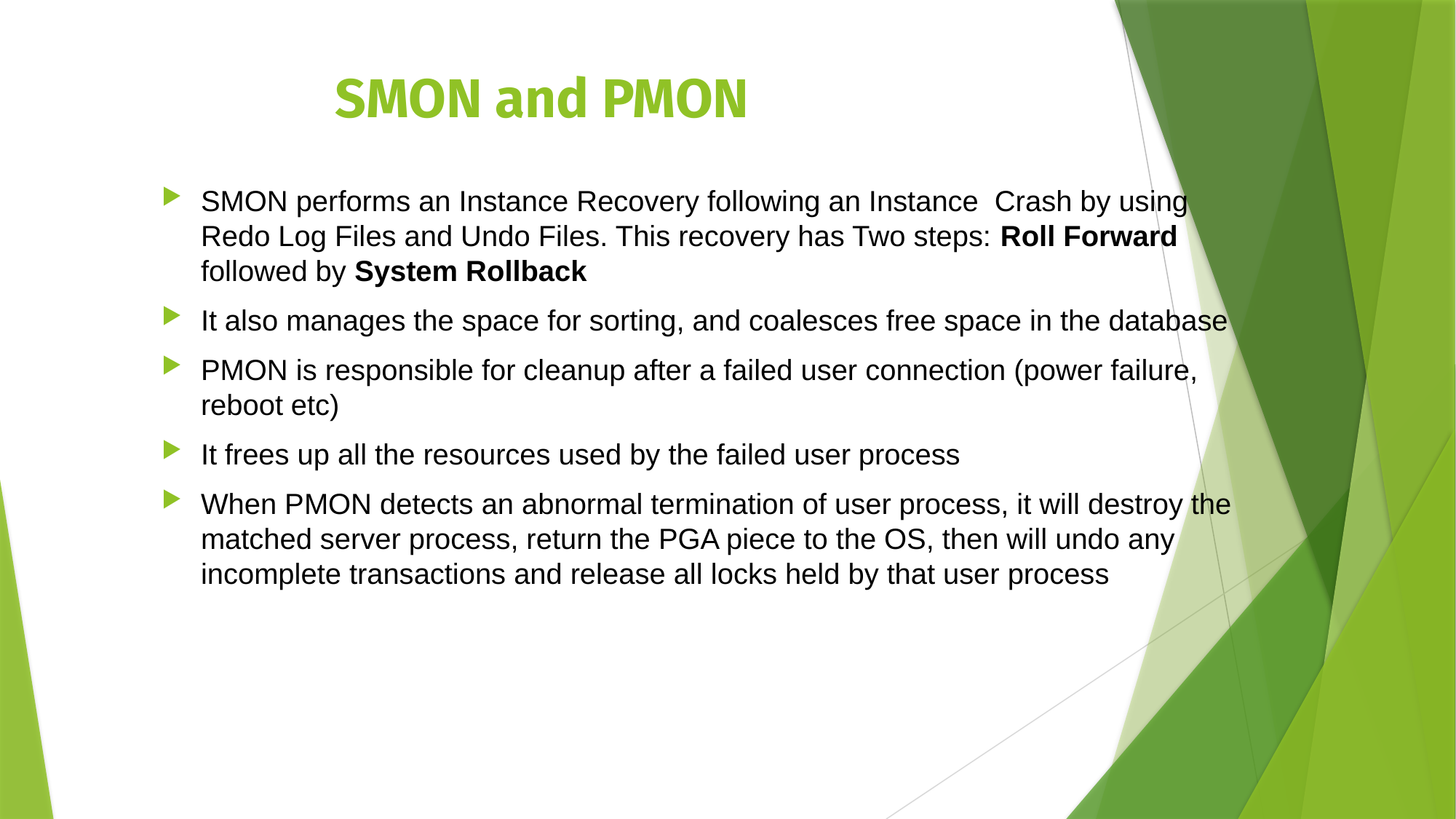

# SMON and PMON

SMON performs an Instance Recovery following an Instance  Crash by using Redo Log Files and Undo Files. This recovery has Two steps: Roll Forward followed by System Rollback
It also manages the space for sorting, and coalesces free space in the database
PMON is responsible for cleanup after a failed user connection (power failure, reboot etc)
It frees up all the resources used by the failed user process
When PMON detects an abnormal termination of user process, it will destroy the matched server process, return the PGA piece to the OS, then will undo any incomplete transactions and release all locks held by that user process